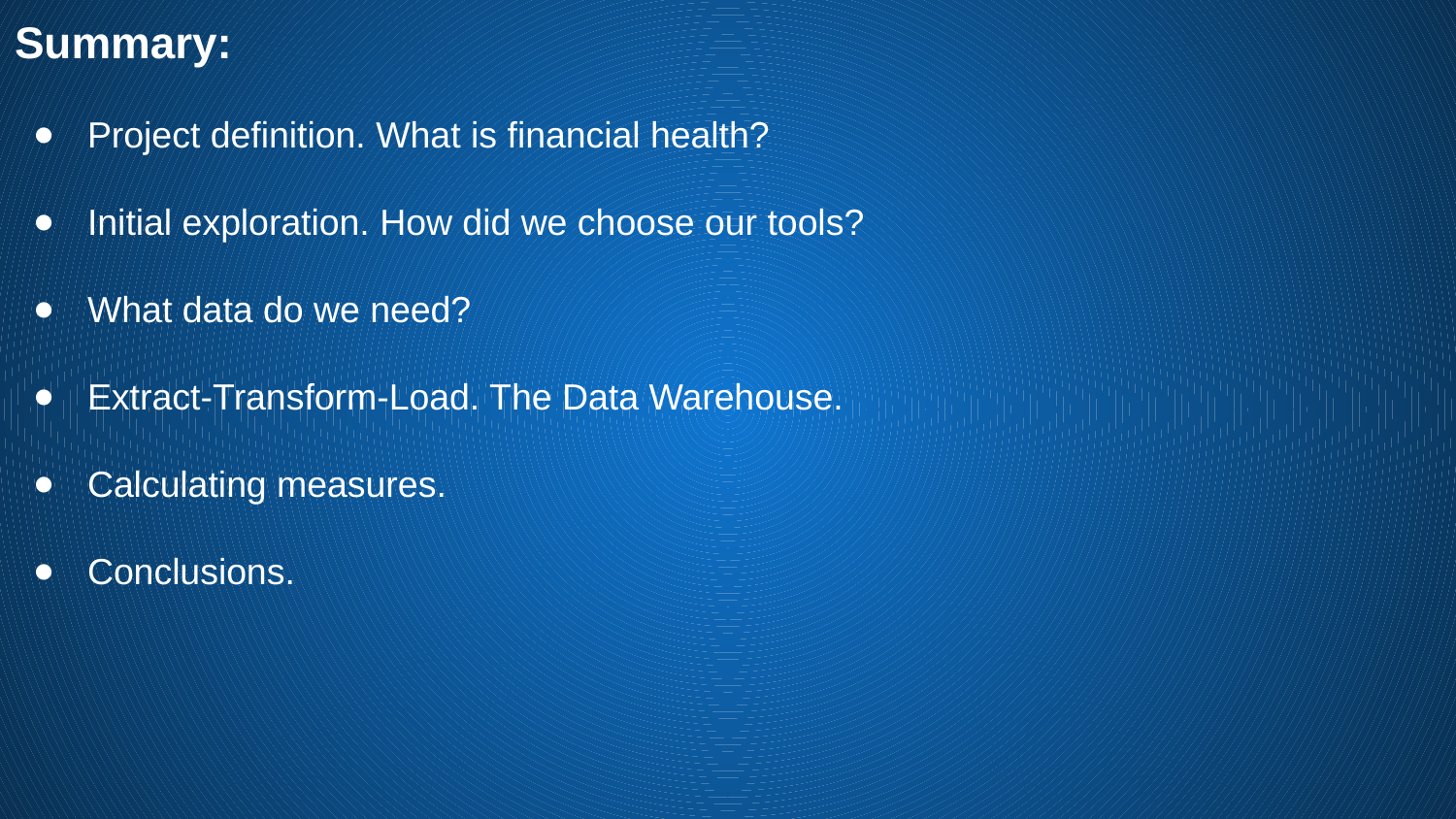

Summary:

Project definition. What is financial health?

Initial exploration. How did we choose our tools?

What data do we need?

Extract-Transform-Load. The Data Warehouse.

Calculating measures.

Conclusions.